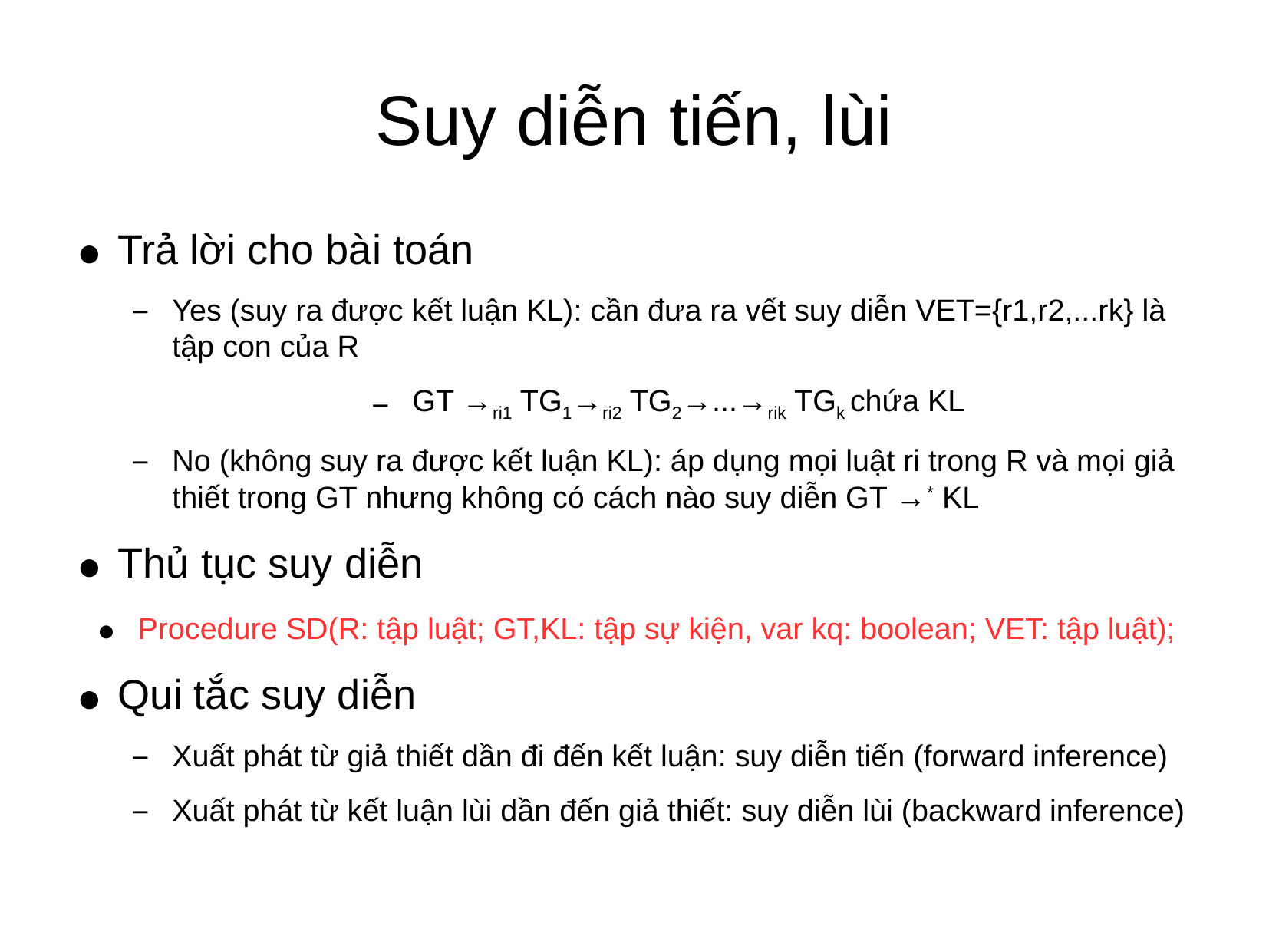

Suy diễn tiến, lùi
Trả lời cho bài toán
Yes (suy ra được kết luận KL): cần đưa ra vết suy diễn VET={r1,r2,...rk} là tập con của R
GT →ri1 TG1→ri2 TG2→...→rik TGk chứa KL
No (không suy ra được kết luận KL): áp dụng mọi luật ri trong R và mọi giả thiết trong GT nhưng không có cách nào suy diễn GT →* KL
Thủ tục suy diễn
Procedure SD(R: tập luật; GT,KL: tập sự kiện, var kq: boolean; VET: tập luật);
Qui tắc suy diễn
Xuất phát từ giả thiết dần đi đến kết luận: suy diễn tiến (forward inference)
Xuất phát từ kết luận lùi dần đến giả thiết: suy diễn lùi (backward inference)